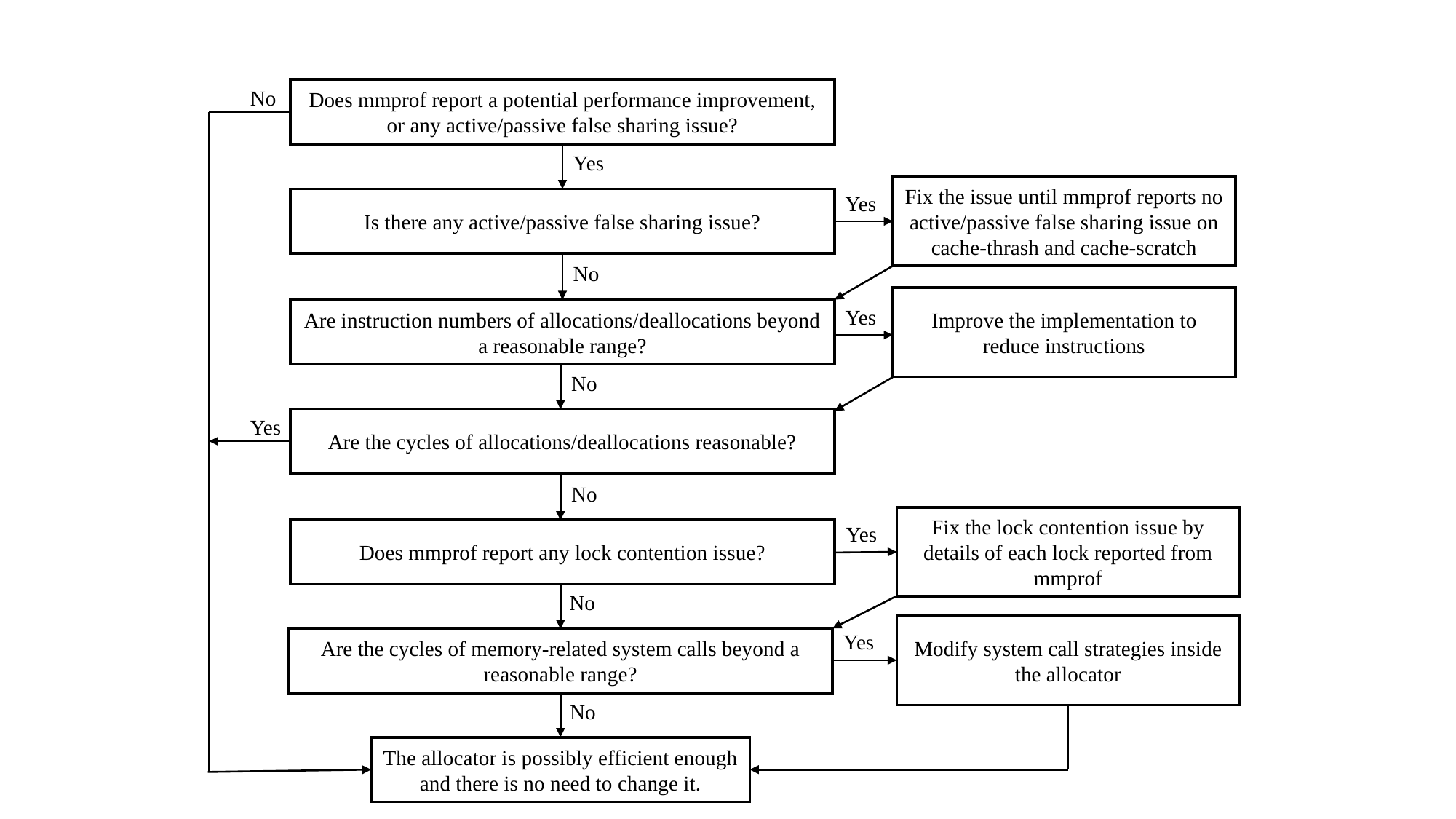

No
Does mmprof report a potential performance improvement, or any active/passive false sharing issue?
Yes
Fix the issue until mmprof reports no active/passive false sharing issue on cache-thrash and cache-scratch
Yes
Is there any active/passive false sharing issue?
No
Improve the implementation to reduce instructions
Yes
Are instruction numbers of allocations/deallocations beyond a reasonable range?
No
Yes
Are the cycles of allocations/deallocations reasonable?
No
Fix the lock contention issue by details of each lock reported from mmprof
Yes
Does mmprof report any lock contention issue?
No
Modify system call strategies inside the allocator
Yes
Are the cycles of memory-related system calls beyond a reasonable range?
No
The allocator is possibly efficient enough and there is no need to change it.